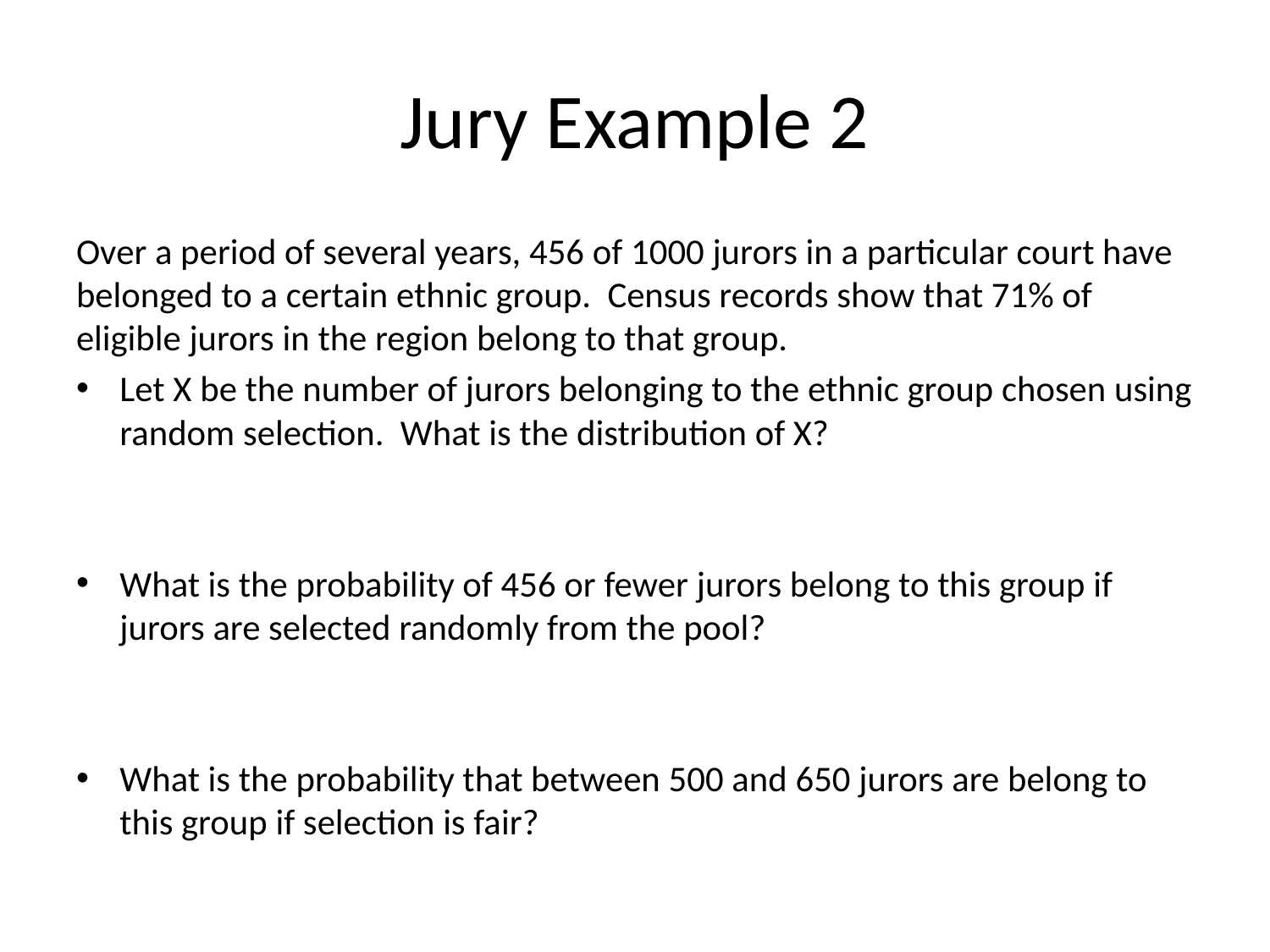

# Jury Example 2
Over a period of several years, 456 of 1000 jurors in a particular court have belonged to a certain ethnic group.  Census records show that 71% of eligible jurors in the region belong to that group.
Let X be the number of jurors belonging to the ethnic group chosen using random selection.  What is the distribution of X?

What is the probability of 456 or fewer jurors belong to this group if jurors are selected randomly from the pool?

What is the probability that between 500 and 650 jurors are belong to this group if selection is fair?